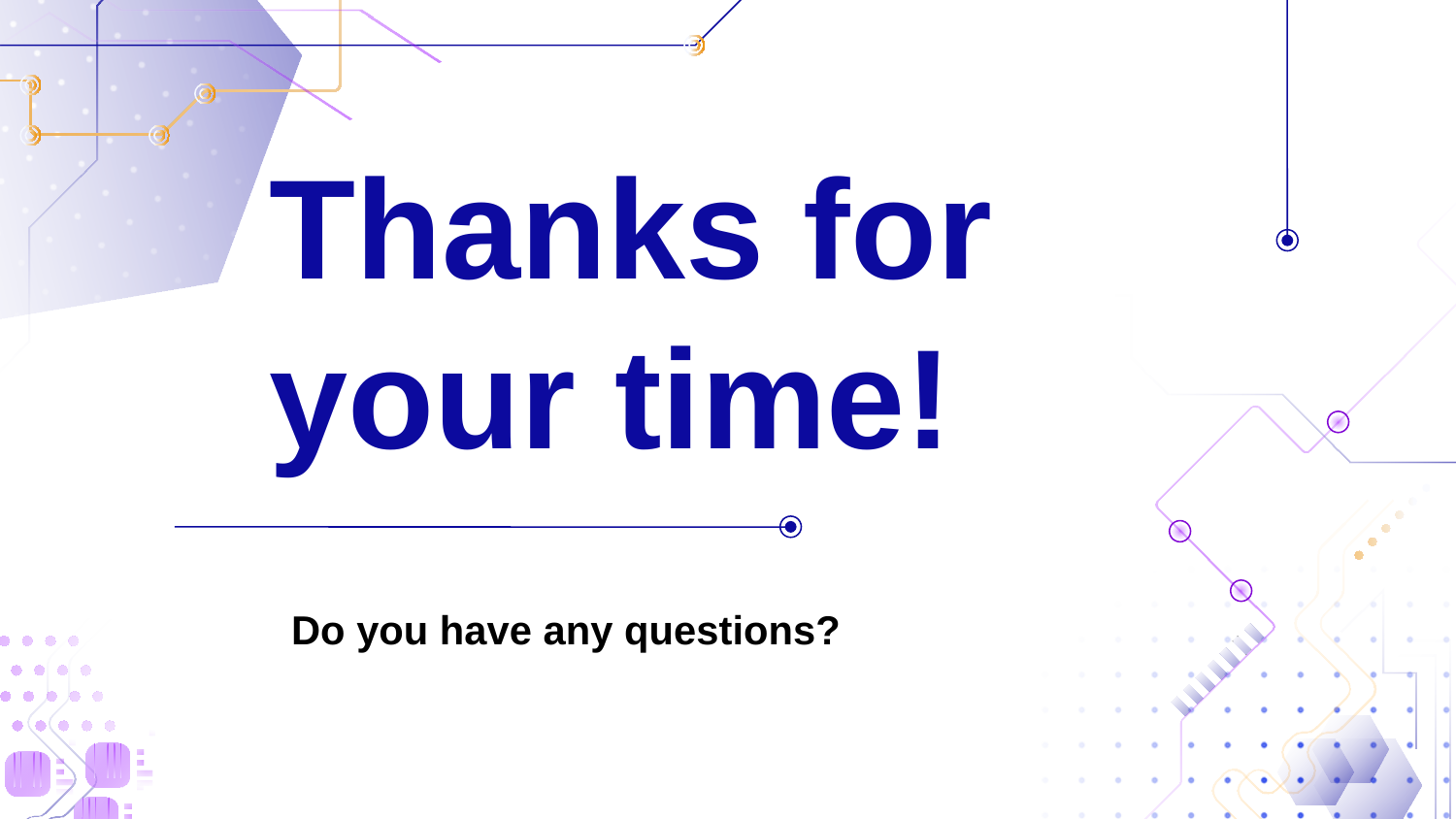

Thanks for your time!

Do you have any questions?